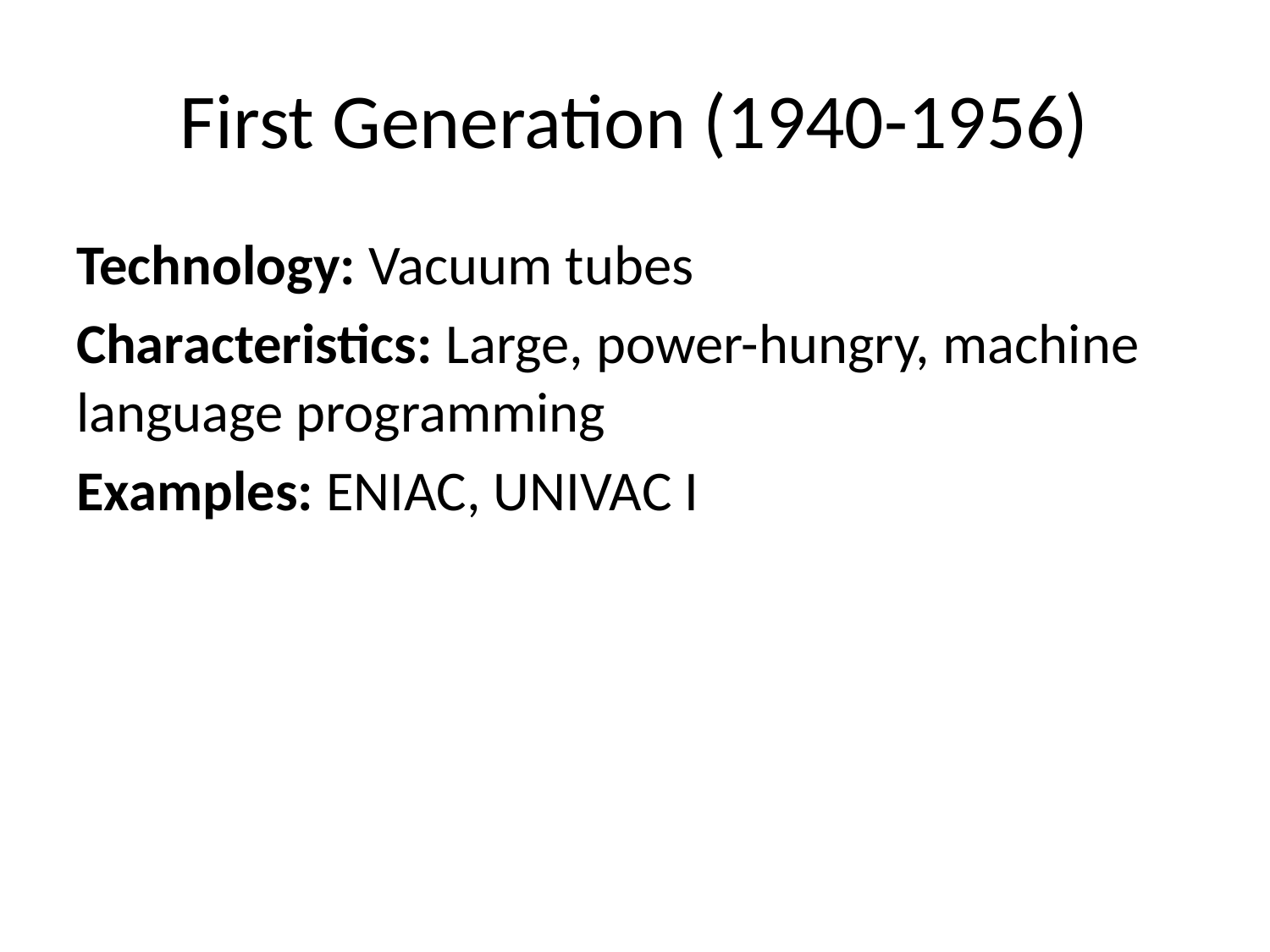

# First Generation (1940-1956)
Technology: Vacuum tubes
Characteristics: Large, power-hungry, machine language programming
Examples: ENIAC, UNIVAC I